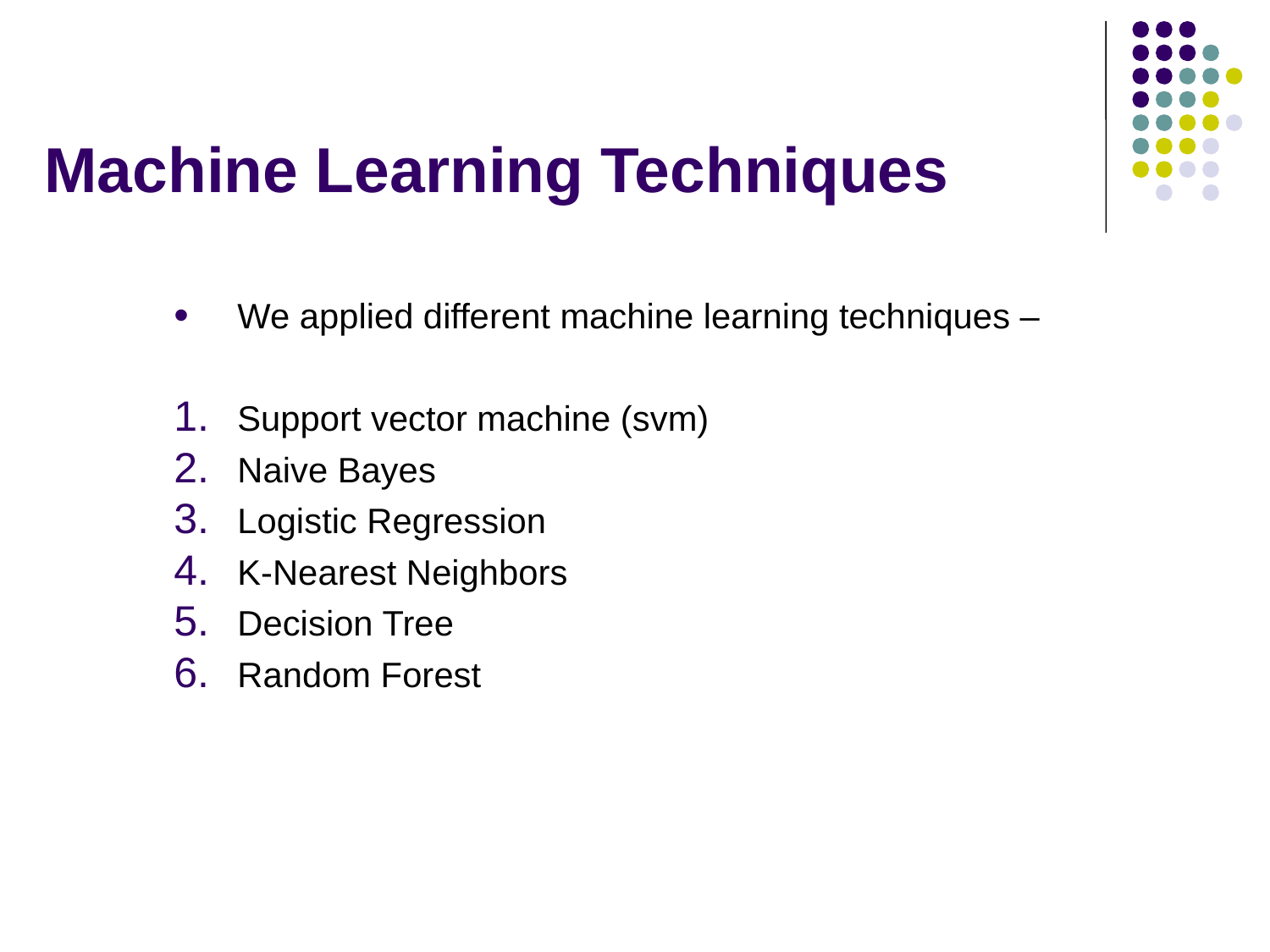

# Machine Learning Techniques

We applied different machine learning techniques –

Support vector machine (svm)
Naive Bayes
Logistic Regression
K-Nearest Neighbors
Decision Tree
Random Forest